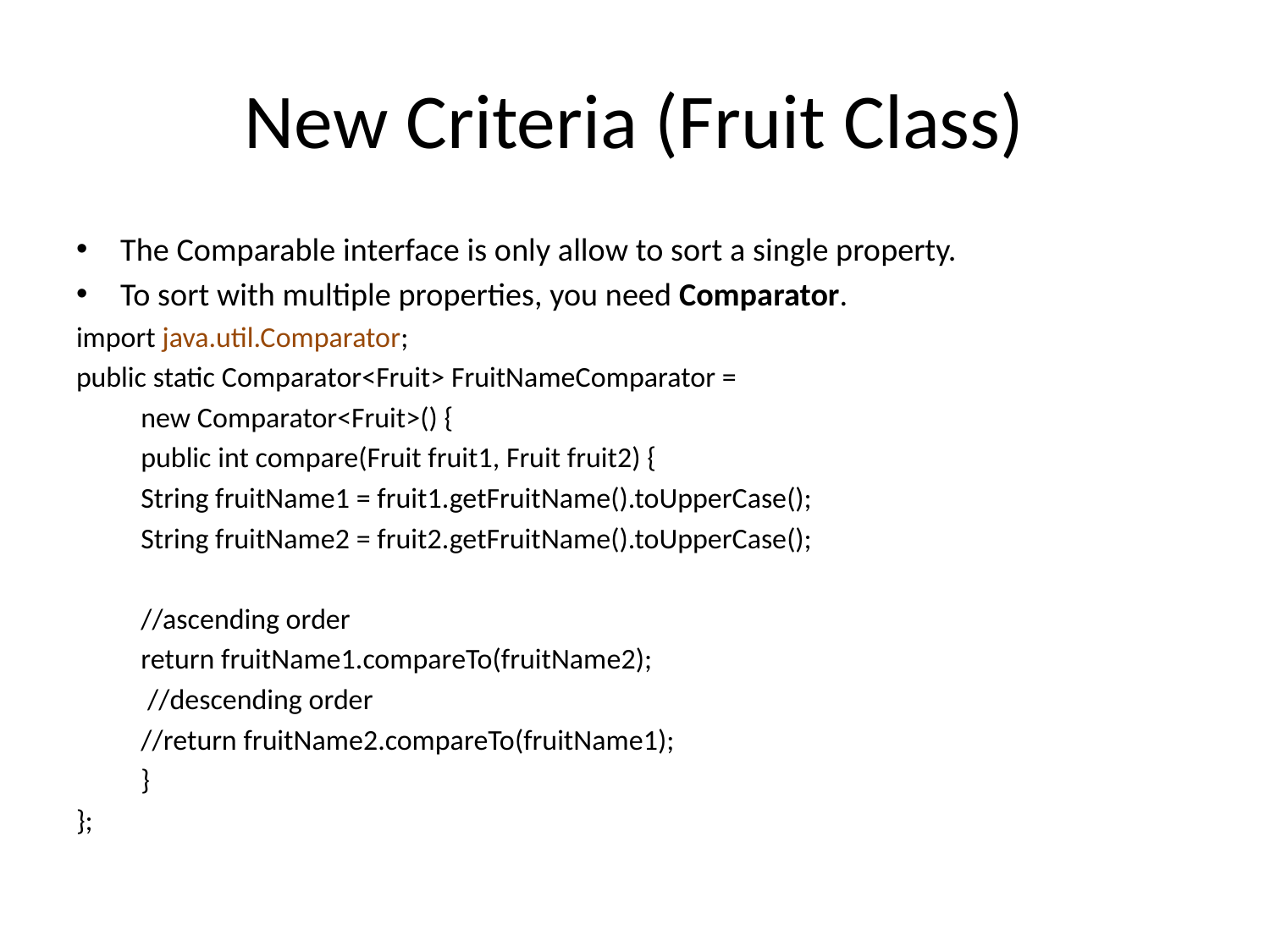

# New Criteria (Fruit Class)
The Comparable interface is only allow to sort a single property.
To sort with multiple properties, you need Comparator.
import java.util.Comparator;
public static Comparator<Fruit> FruitNameComparator =
					new Comparator<Fruit>() {
	public int compare(Fruit fruit1, Fruit fruit2) {
		String fruitName1 = fruit1.getFruitName().toUpperCase();
		String fruitName2 = fruit2.getFruitName().toUpperCase();

		//ascending order
		return fruitName1.compareTo(fruitName2);
		 //descending order
		//return fruitName2.compareTo(fruitName1);
	}
};